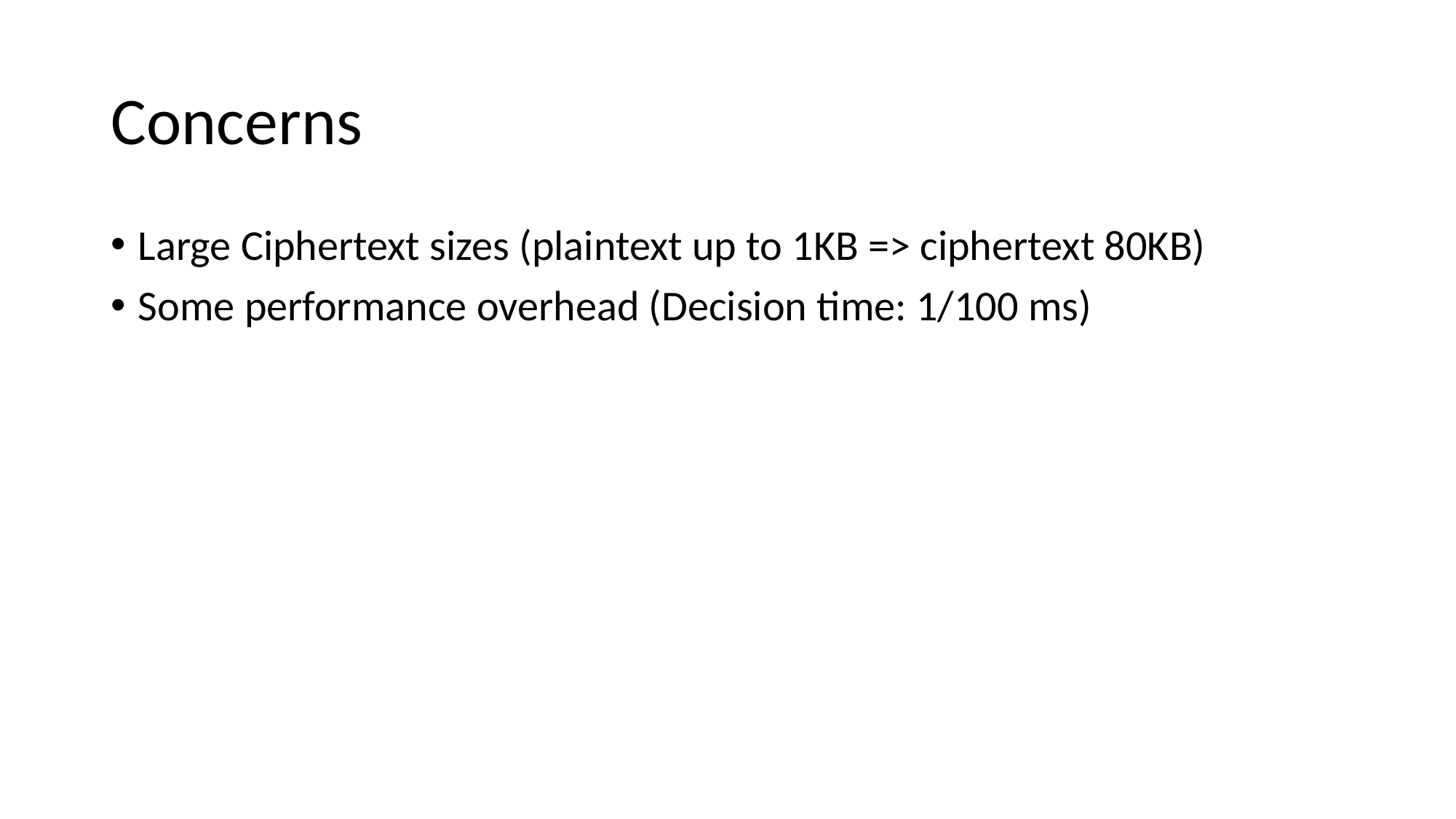

# Concerns
Large Ciphertext sizes (plaintext up to 1KB => ciphertext 80KB)
Some performance overhead (Decision time: 1/100 ms)